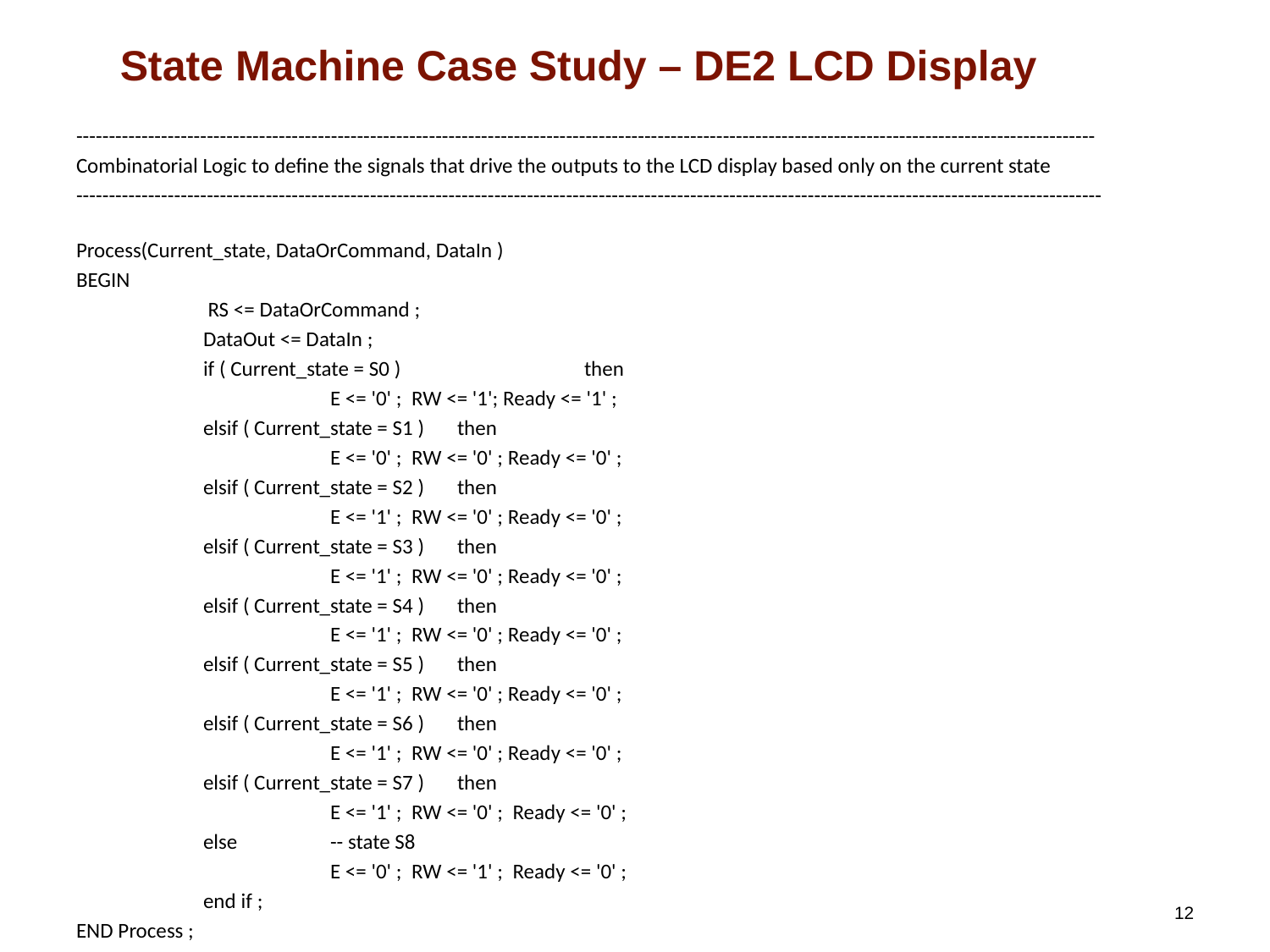

# State Machine Case Study – DE2 LCD Display
------------------------------------------------------------------------------------------------------------------------------------------------------------
Combinatorial Logic to define the signals that drive the outputs to the LCD display based only on the current state
-------------------------------------------------------------------------------------------------------------------------------------------------------------
Process(Current_state, DataOrCommand, DataIn )
BEGIN
	 RS <= DataOrCommand ;
	DataOut <= DataIn ;
	if ( Current_state = S0 )		then
		E <= '0' ;  RW <= '1'; Ready <= '1' ;
	elsif ( Current_state = S1 )	then
		E <= '0' ;  RW <= '0' ; Ready <= '0' ;
	elsif ( Current_state = S2 )	then
		E <= '1' ;  RW <= '0' ; Ready <= '0' ;
	elsif ( Current_state = S3 )	then
		E <= '1' ;  RW <= '0' ; Ready <= '0' ;
	elsif ( Current_state = S4 )	then
		E <= '1' ;  RW <= '0' ; Ready <= '0' ;
	elsif ( Current_state = S5 )	then
		E <= '1' ;  RW <= '0' ; Ready <= '0' ;
	elsif ( Current_state = S6 )	then
		E <= '1' ;  RW <= '0' ; Ready <= '0' ;
	elsif ( Current_state = S7 )	then
		E <= '1' ;  RW <= '0' ;  Ready <= '0' ;
	else	-- state S8
		E <= '0' ;  RW <= '1' ;  Ready <= '0' ;
	end if ;
END Process ;
12